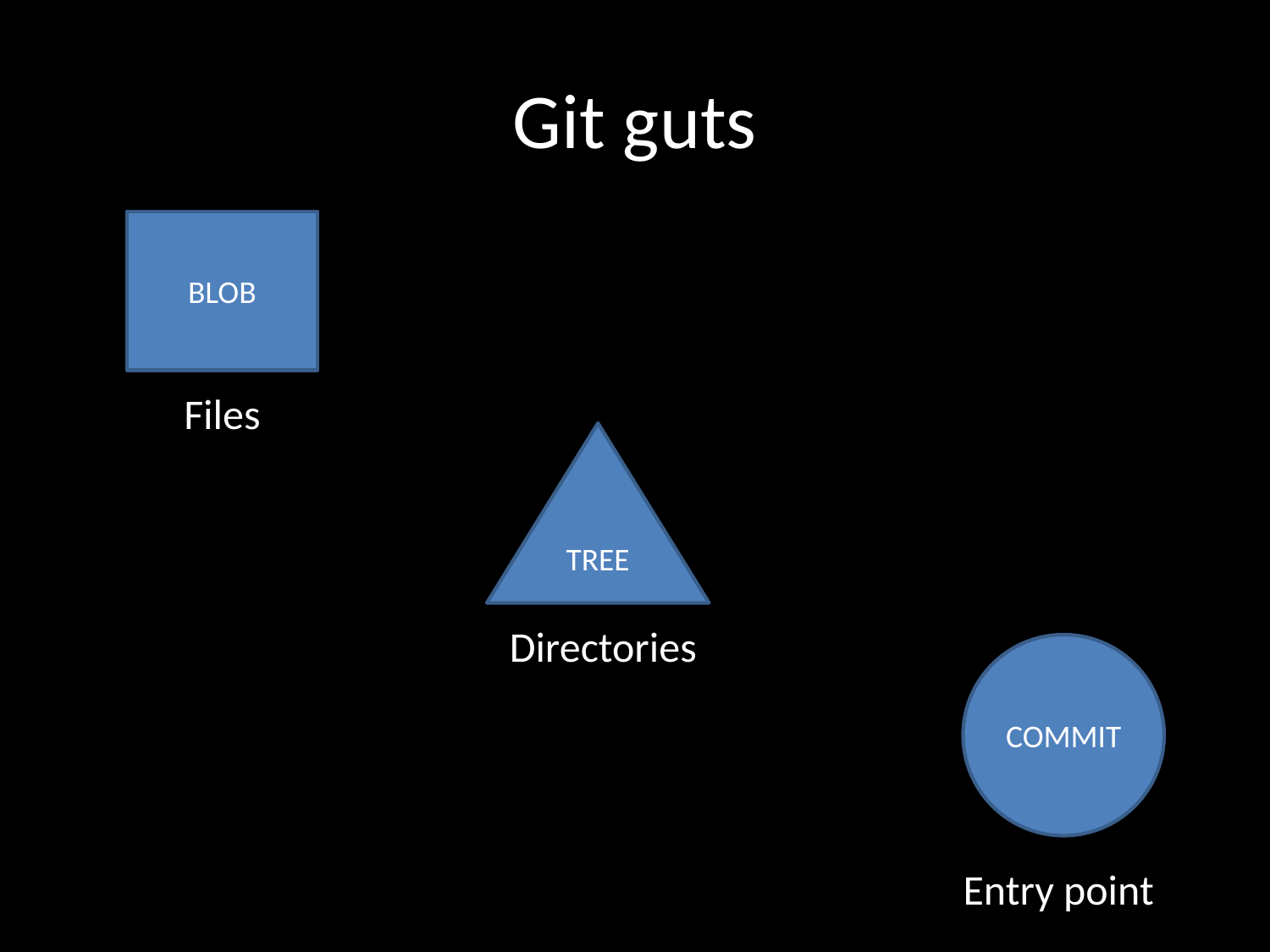

# Git guts
BLOB
Files
TREE
Directories
COMMIT
Entry point